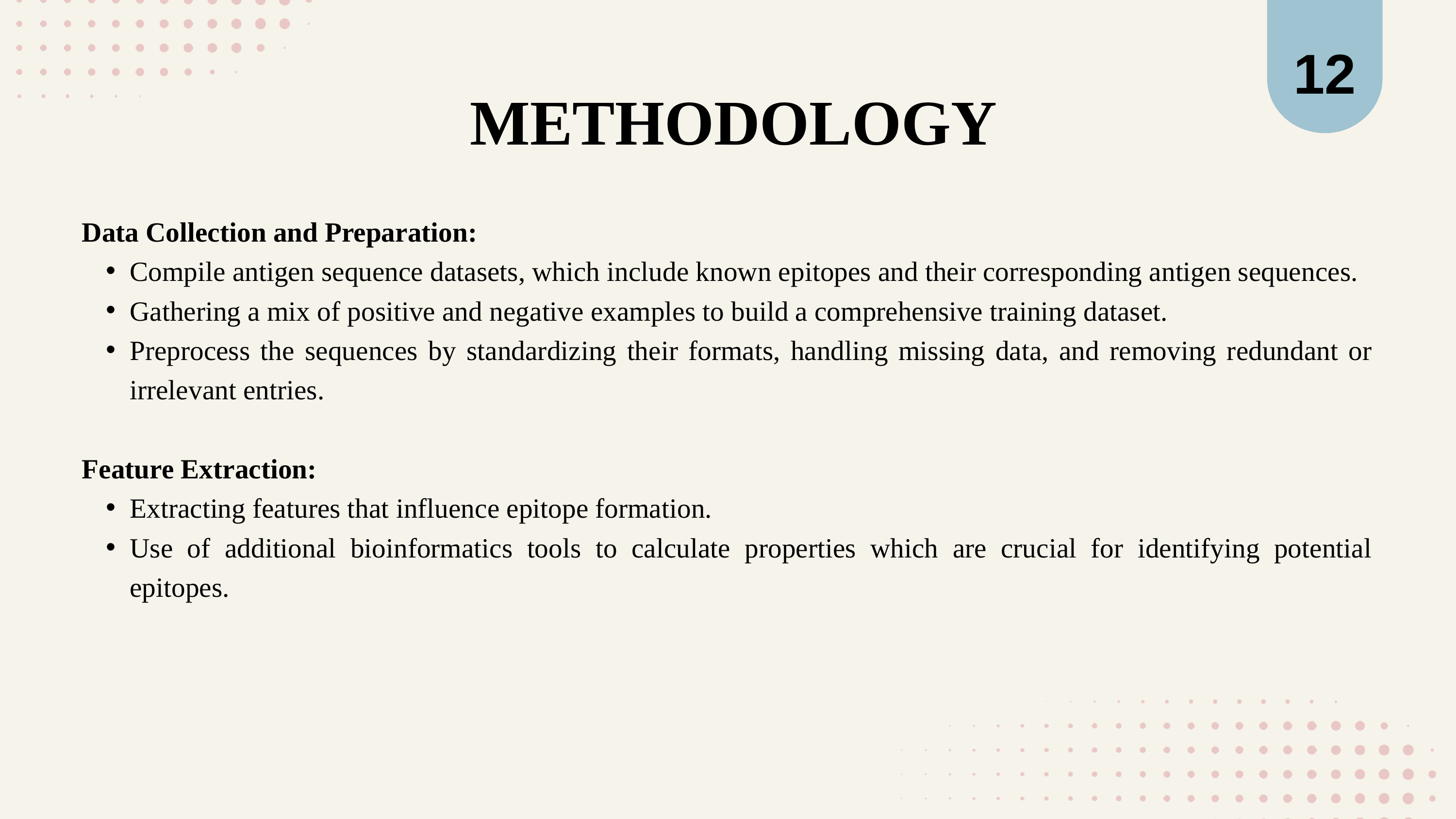

12

METHODOLOGY
Data Collection and Preparation:
Compile antigen sequence datasets, which include known epitopes and their corresponding antigen sequences.
Gathering a mix of positive and negative examples to build a comprehensive training dataset.
Preprocess the sequences by standardizing their formats, handling missing data, and removing redundant or irrelevant entries.

Feature Extraction:
Extracting features that influence epitope formation.
Use of additional bioinformatics tools to calculate properties which are crucial for identifying potential epitopes.